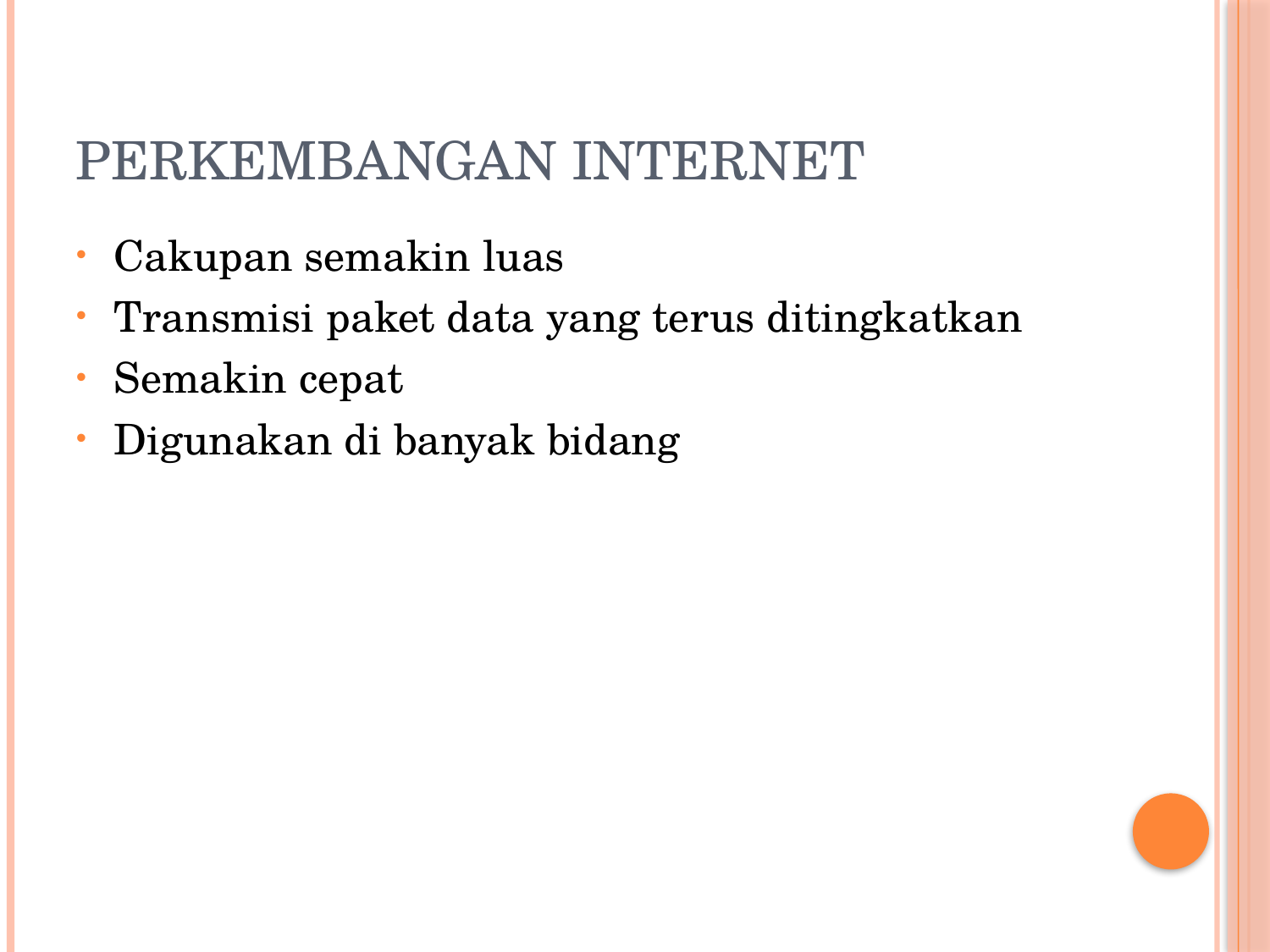

# Perkembangan internet
Cakupan semakin luas
Transmisi paket data yang terus ditingkatkan
Semakin cepat
Digunakan di banyak bidang